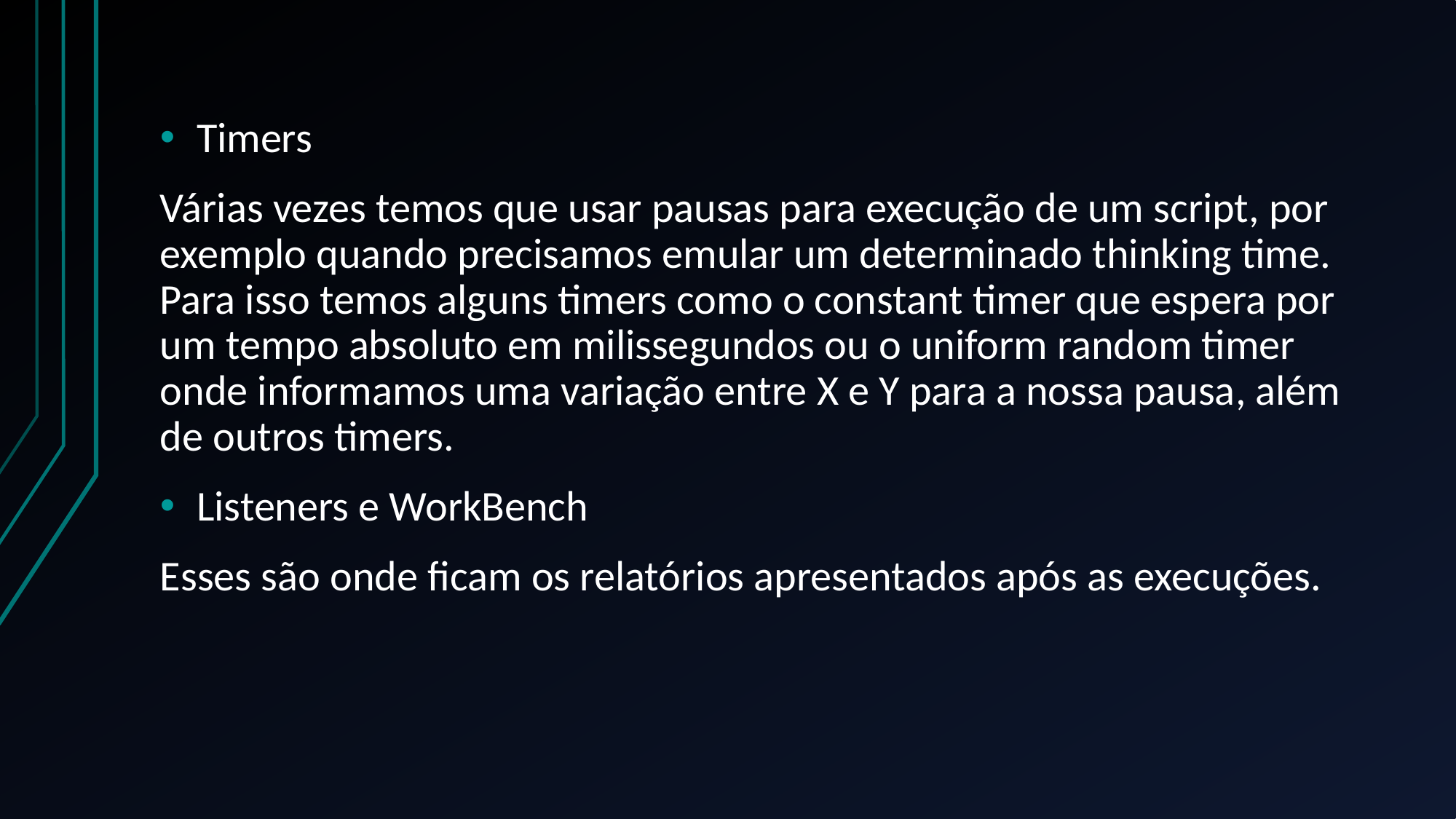

Timers
Várias vezes temos que usar pausas para execução de um script, por exemplo quando precisamos emular um determinado thinking time. Para isso temos alguns timers como o constant timer que espera por um tempo absoluto em milissegundos ou o uniform random timer onde informamos uma variação entre X e Y para a nossa pausa, além de outros timers.
Listeners e WorkBench
Esses são onde ficam os relatórios apresentados após as execuções.